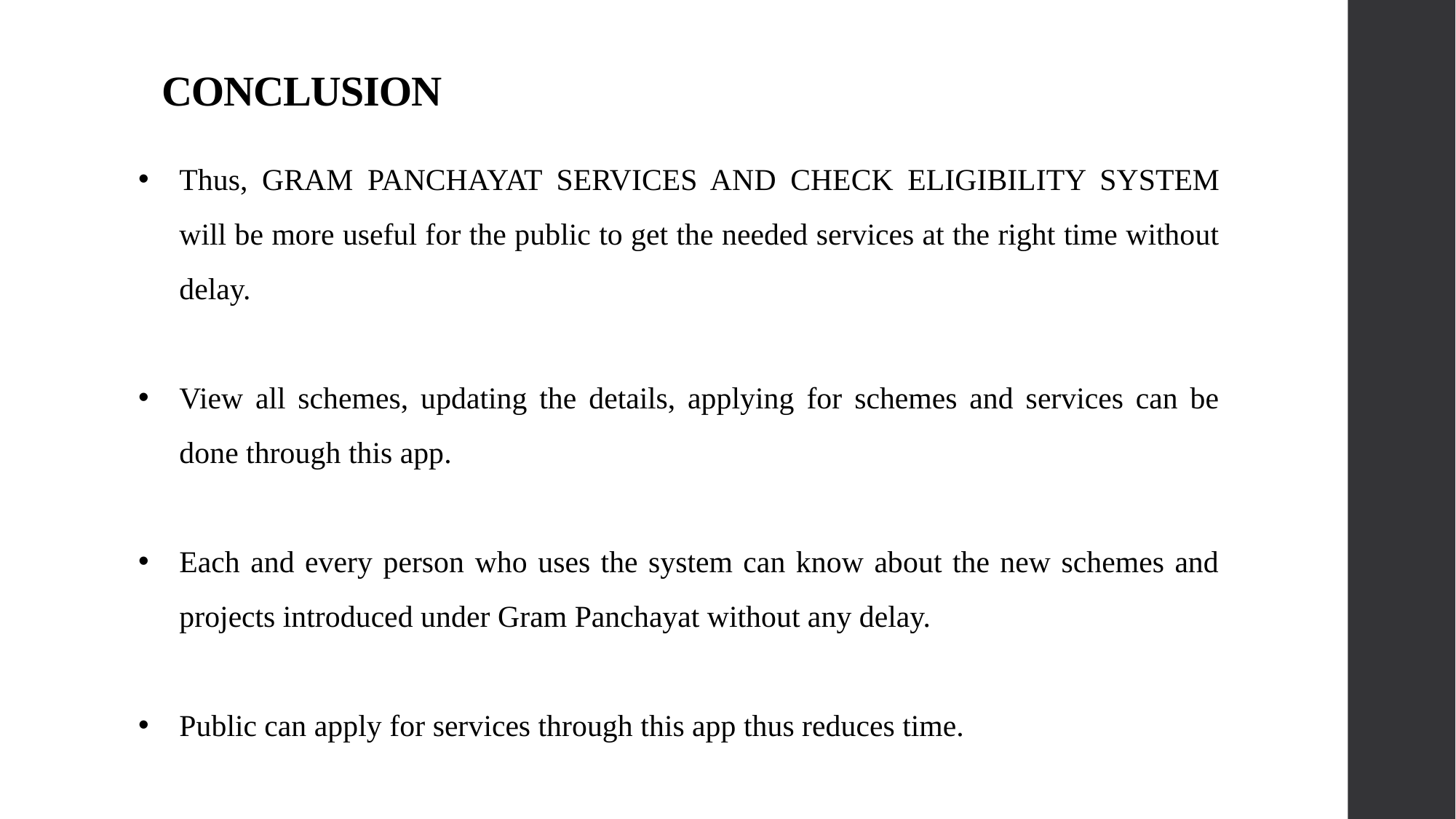

# CONCLUSION
Thus, GRAM PANCHAYAT SERVICES AND CHECK ELIGIBILITY SYSTEM will be more useful for the public to get the needed services at the right time without delay.

View all schemes, updating the details, applying for schemes and services can be done through this app.

Each and every person who uses the system can know about the new schemes and projects introduced under Gram Panchayat without any delay.

Public can apply for services through this app thus reduces time.